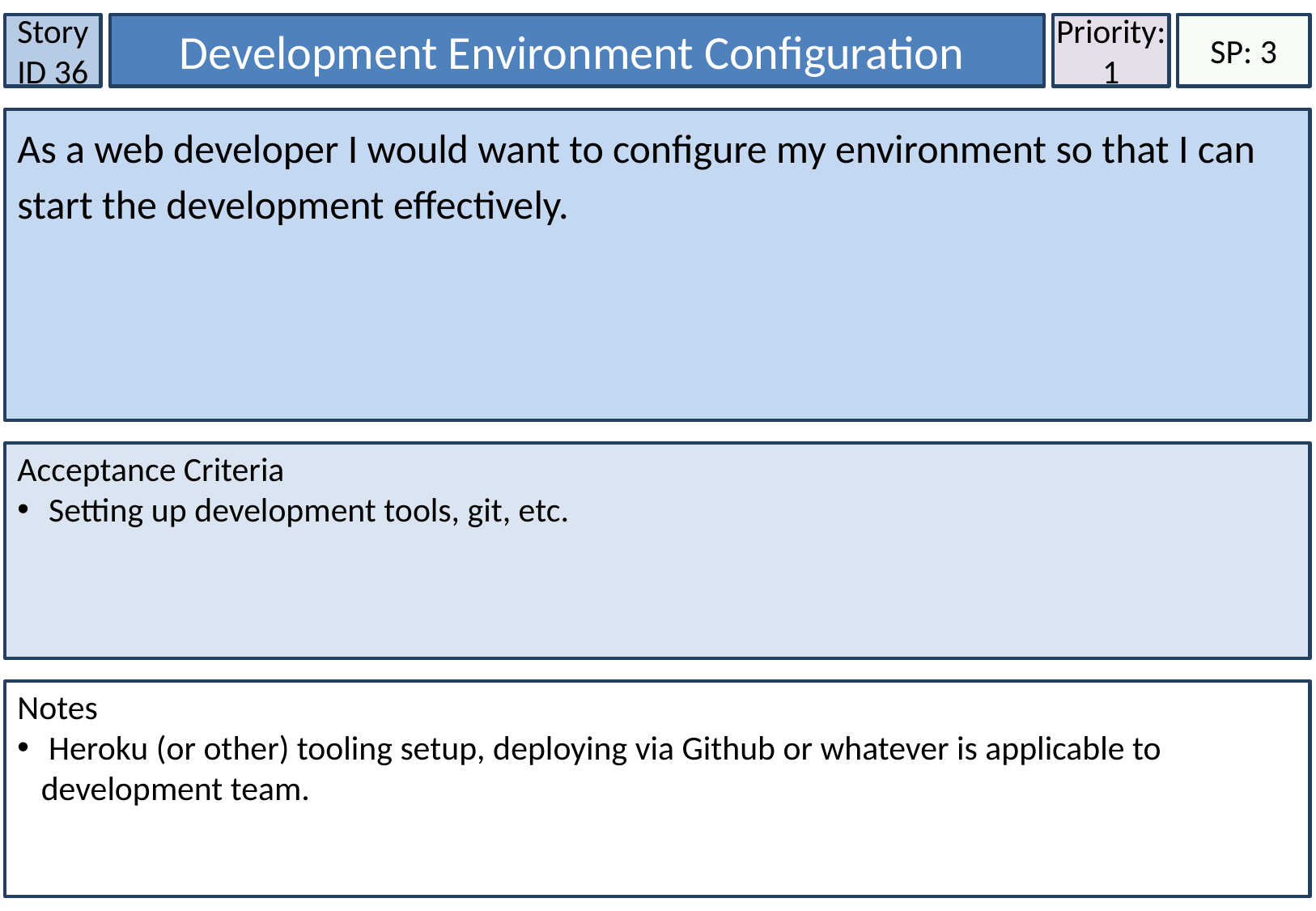

Development Environment Configuration
Priority: 1
SP: 3
Story ID 36
As a web developer I would want to configure my environment so that I can start the development effectively.

Acceptance Criteria
 Setting up development tools, git, etc.
Notes
 Heroku (or other) tooling setup, deploying via Github or whatever is applicable to development team.